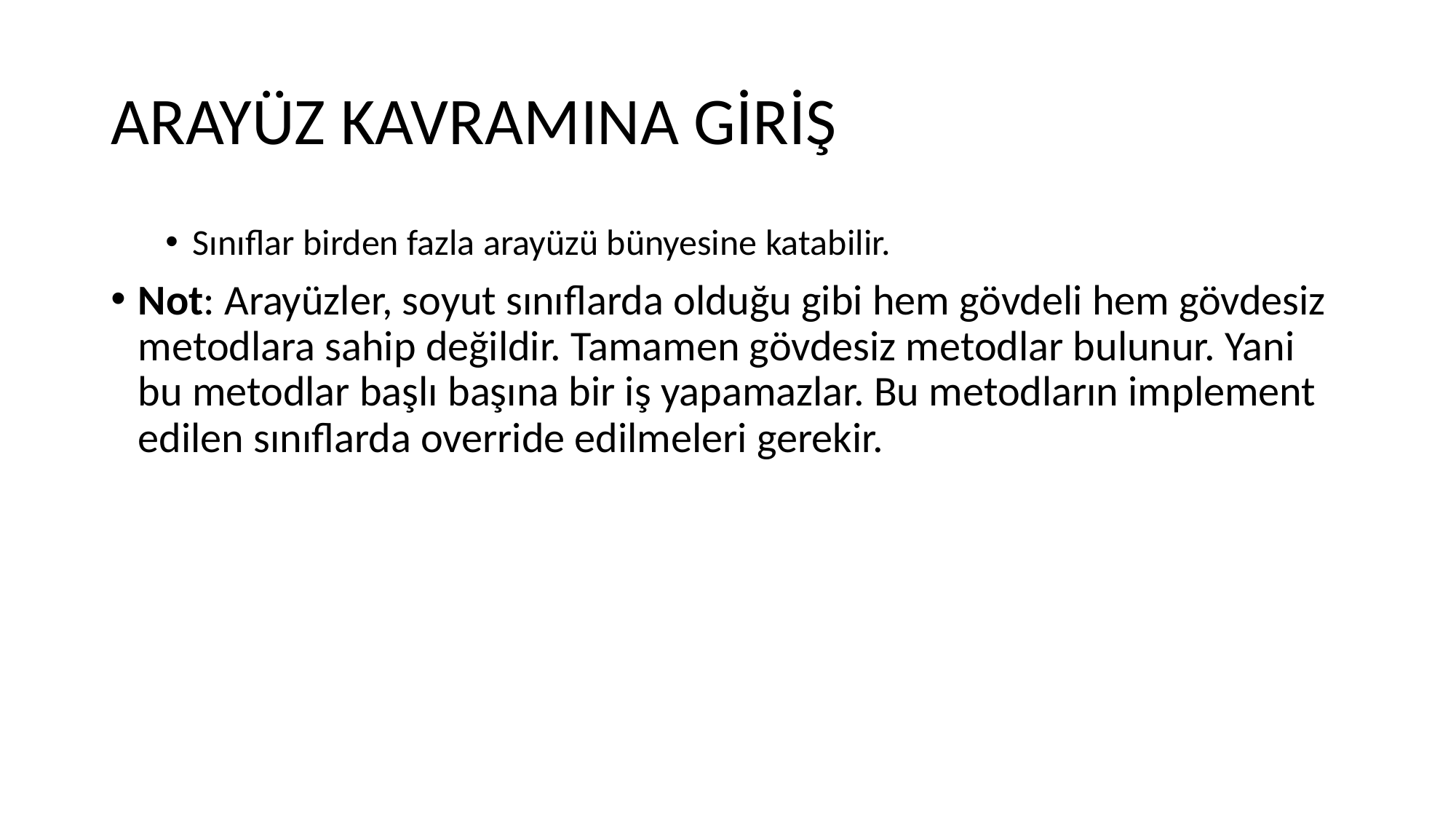

# ARAYÜZ KAVRAMINA GİRİŞ
Sınıflar birden fazla arayüzü bünyesine katabilir.
Not: Arayüzler, soyut sınıflarda olduğu gibi hem gövdeli hem gövdesiz metodlara sahip değildir. Tamamen gövdesiz metodlar bulunur. Yani bu metodlar başlı başına bir iş yapamazlar. Bu metodların implement edilen sınıflarda override edilmeleri gerekir.